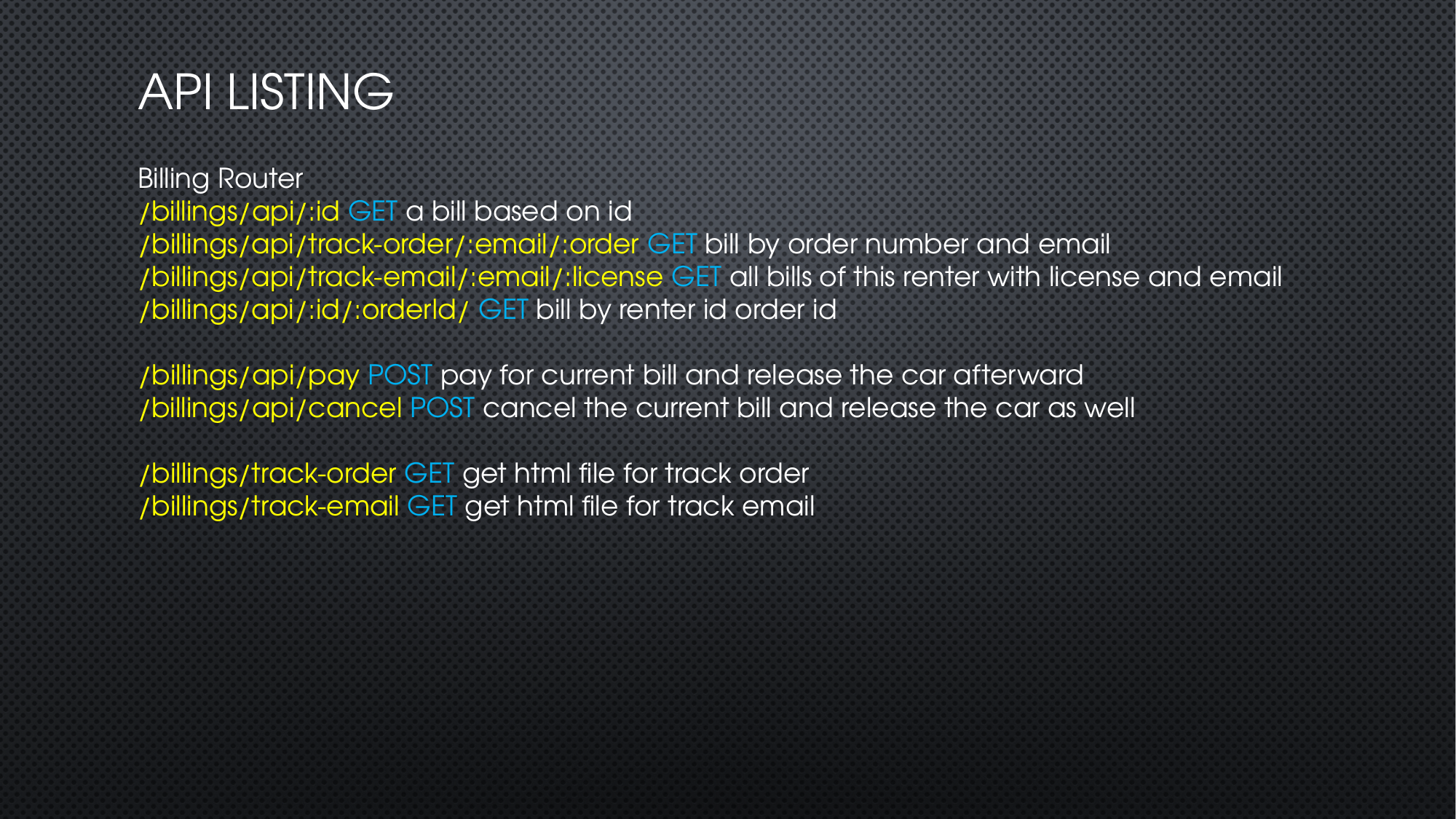

# API listing
Billing Router
/billings/api/:id GET a bill based on id
/billings/api/track-order/:email/:order GET bill by order number and email
/billings/api/track-email/:email/:license GET all bills of this renter with license and email
/billings/api/:id/:orderId/ GET bill by renter id order id

/billings/api/pay POST pay for current bill and release the car afterward
/billings/api/cancel POST cancel the current bill and release the car as well

/billings/track-order GET get html file for track order
/billings/track-email GET get html file for track email